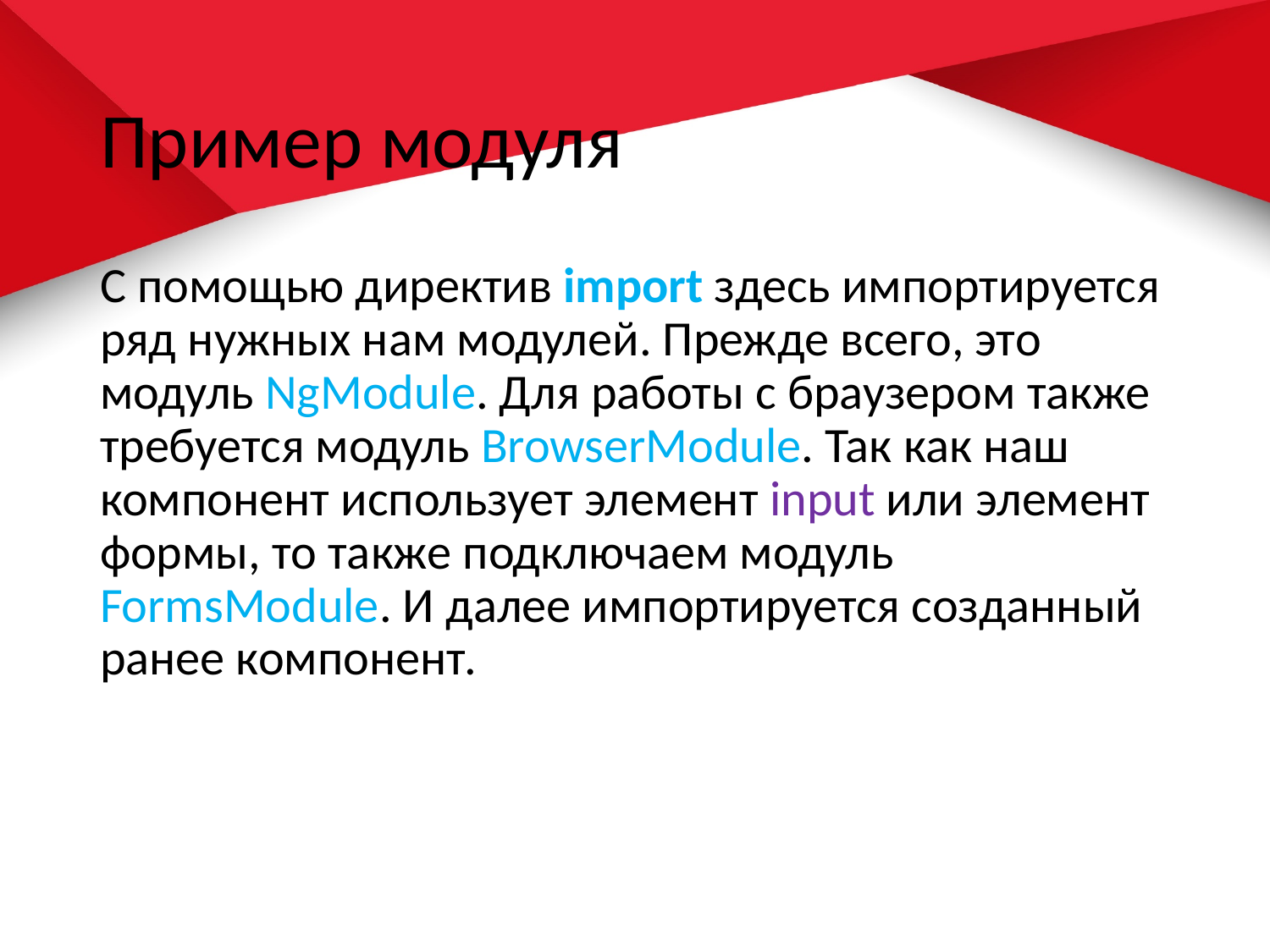

# Пример модуля
С помощью директив import здесь импортируется ряд нужных нам модулей. Прежде всего, это модуль NgModule. Для работы с браузером также требуется модуль BrowserModule. Так как наш компонент использует элемент input или элемент формы, то также подключаем модуль FormsModule. И далее импортируется созданный ранее компонент.